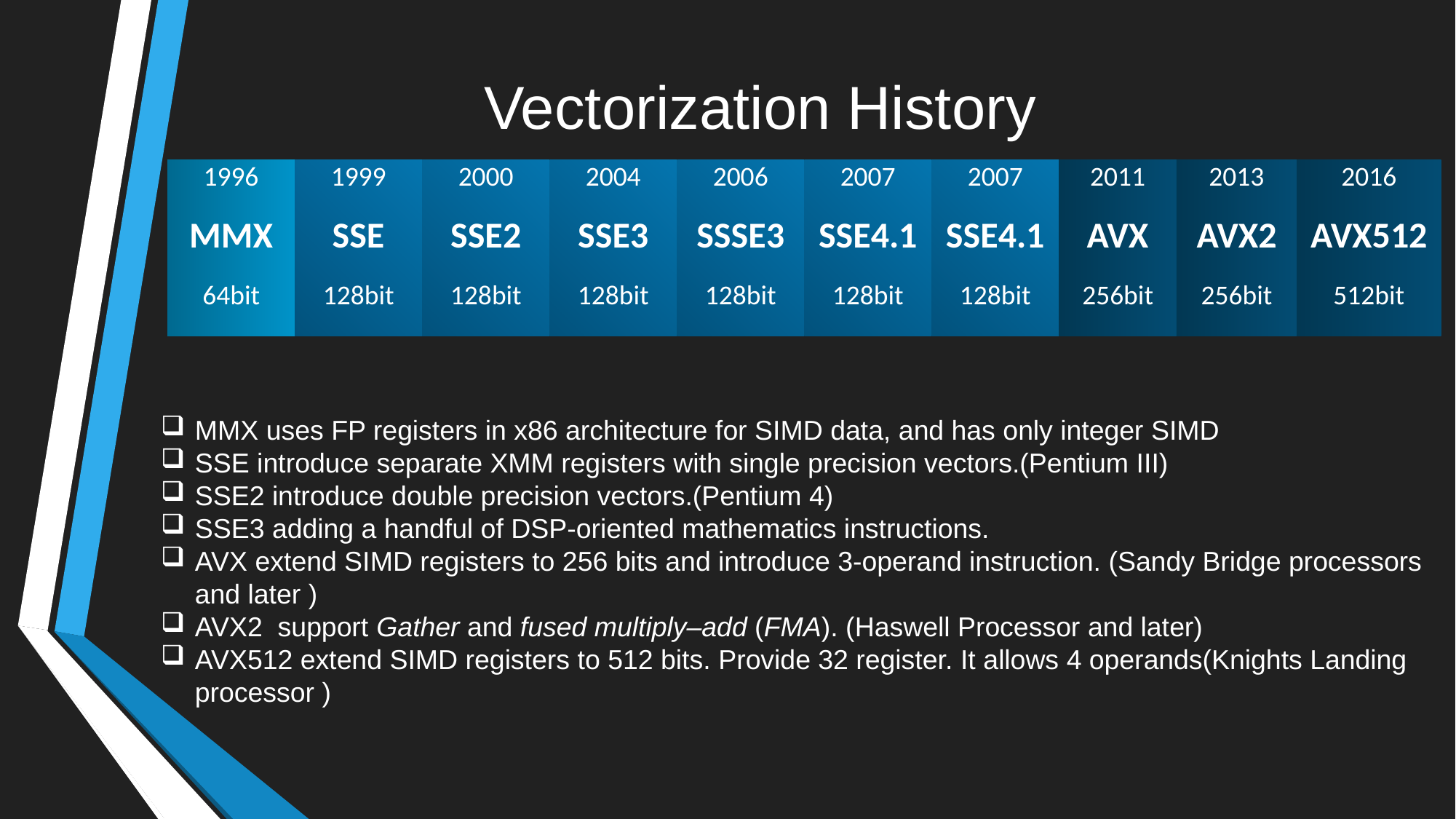

# Vectorization History
| 1996 MMX 64bit | 1999 SSE 128bit | 2000 SSE2 128bit | 2004 SSE3 128bit | 2006 SSSE3 128bit | 2007 SSE4.1 128bit | 2007 SSE4.1 128bit | 2011 AVX 256bit | 2013 AVX2 256bit | 2016 AVX512 512bit |
| --- | --- | --- | --- | --- | --- | --- | --- | --- | --- |
MMX uses FP registers in x86 architecture for SIMD data, and has only integer SIMD
SSE introduce separate XMM registers with single precision vectors.(Pentium III)
SSE2 introduce double precision vectors.(Pentium 4)
SSE3 adding a handful of DSP-oriented mathematics instructions.
AVX extend SIMD registers to 256 bits and introduce 3-operand instruction. (Sandy Bridge processors and later )
AVX2  support Gather and fused multiply–add (FMA). (Haswell Processor and later)
AVX512 extend SIMD registers to 512 bits. Provide 32 register. It allows 4 operands(Knights Landing processor )